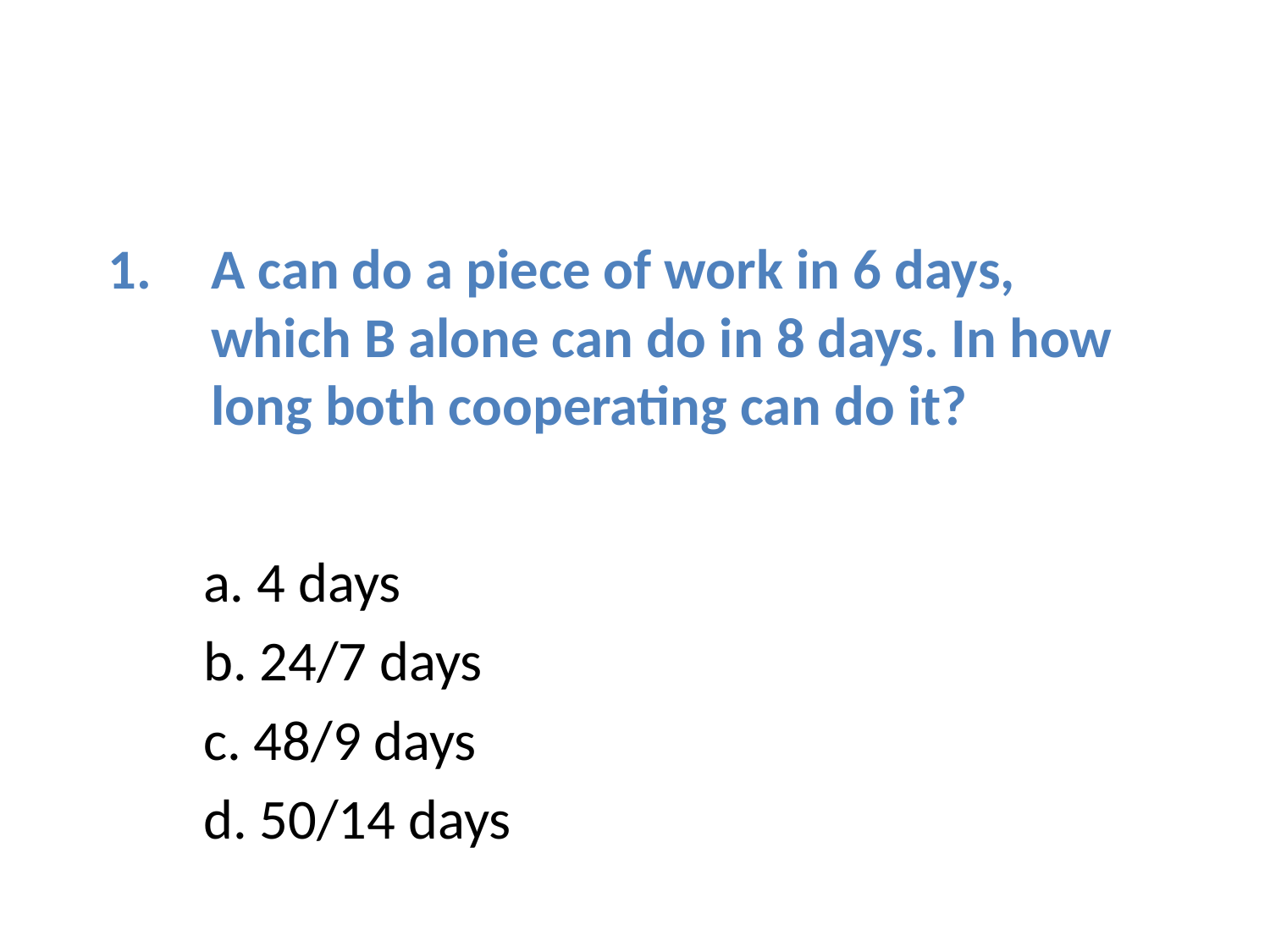

# A can do a piece of work in 6 days, which B alone can do in 8 days. In how long both cooperating can do it?
a. 4 days
b. 24/7 days
c. 48/9 days
d. 50/14 days